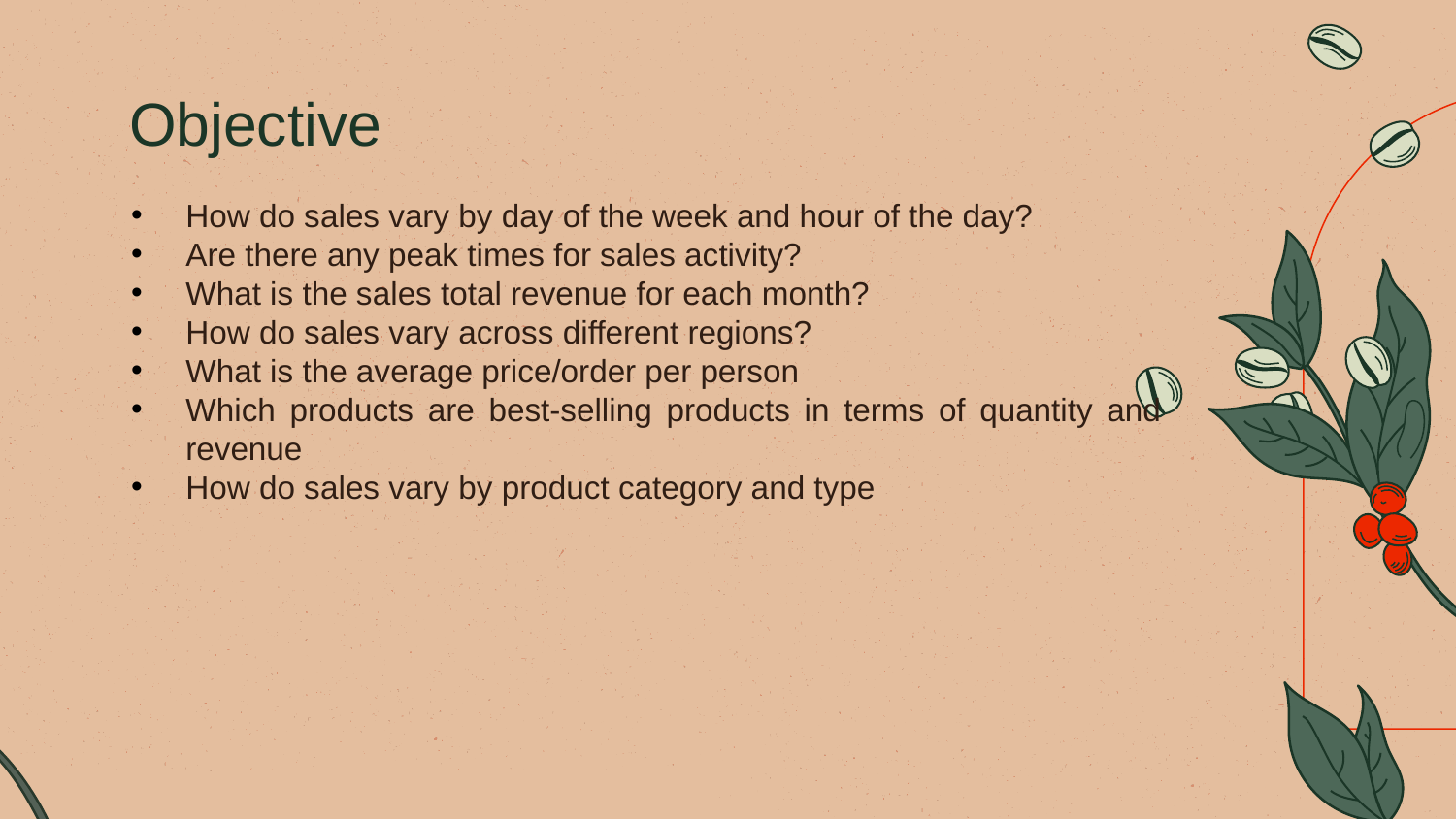

# Objective

How do sales vary by day of the week and hour of the day?
Are there any peak times for sales activity?
What is the sales total revenue for each month?
How do sales vary across different regions?
What is the average price/order per person
Which products are best-selling products in terms of quantity and revenue
How do sales vary by product category and type